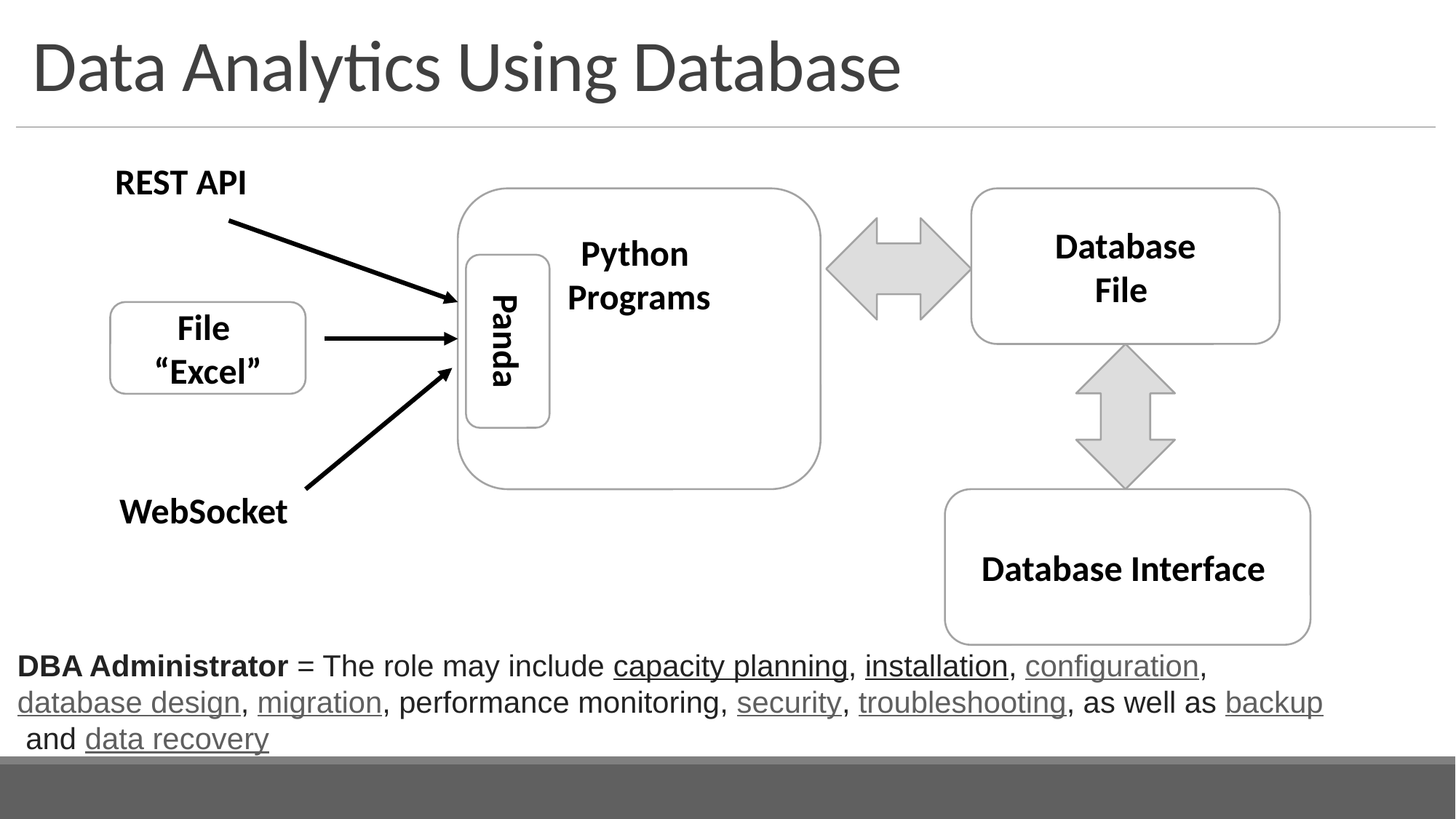

# Data Analytics Using Database
REST API
Python
Programs

Database
File

Panda
File
“Excel”

WebSocket
Database Interface
DBA Administrator = The role may include capacity planning, installation, configuration, database design, migration, performance monitoring, security, troubleshooting, as well as backup and data recovery